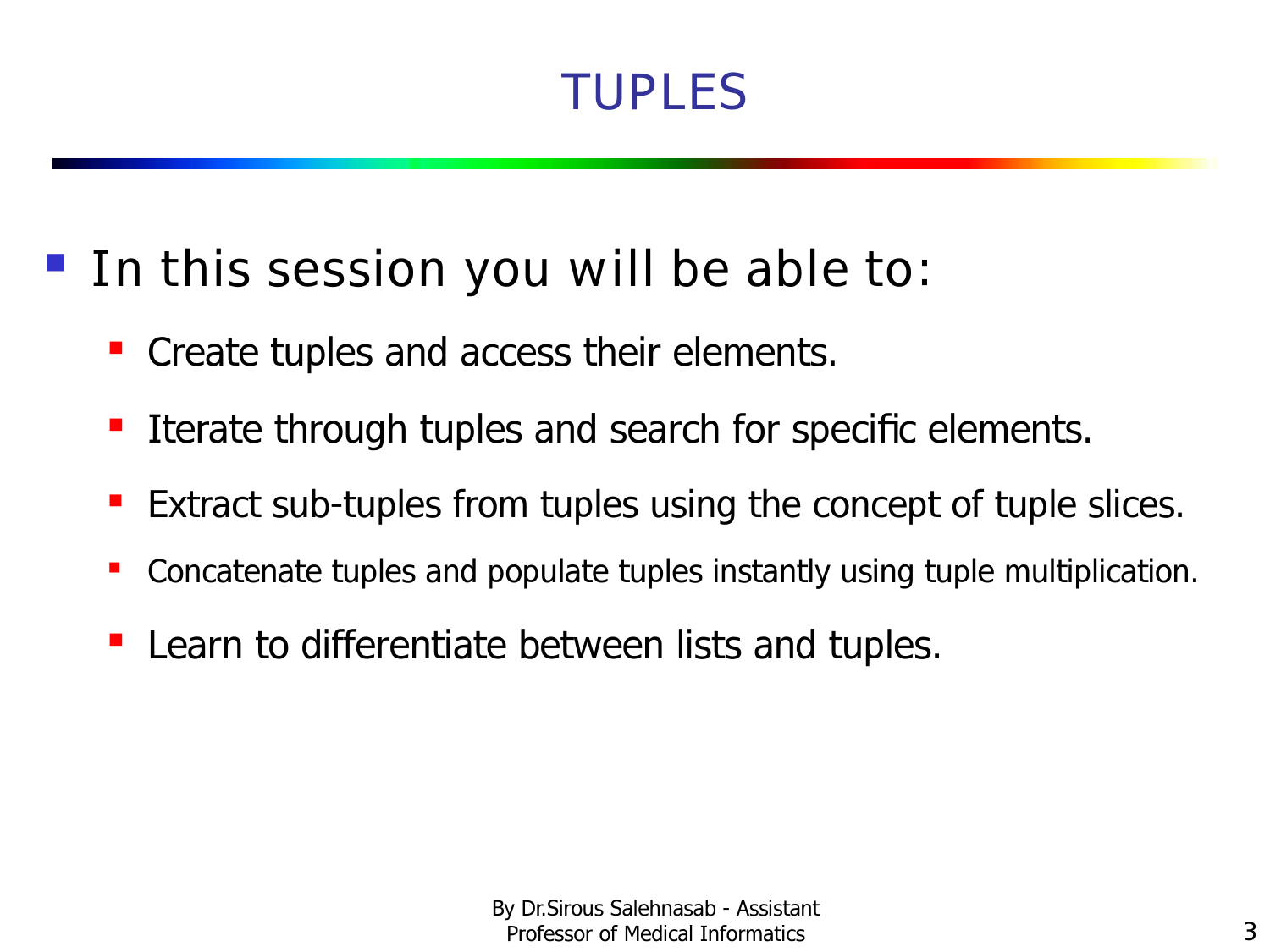

# TUPLES
In this session you will be able to:
Create tuples and access their elements.
Iterate through tuples and search for specific elements.
Extract sub-tuples from tuples using the concept of tuple slices.
Concatenate tuples and populate tuples instantly using tuple multiplication.
Learn to differentiate between lists and tuples.
3
By Dr.Sirous Salehnasab - Assistant Professor of Medical Informatics